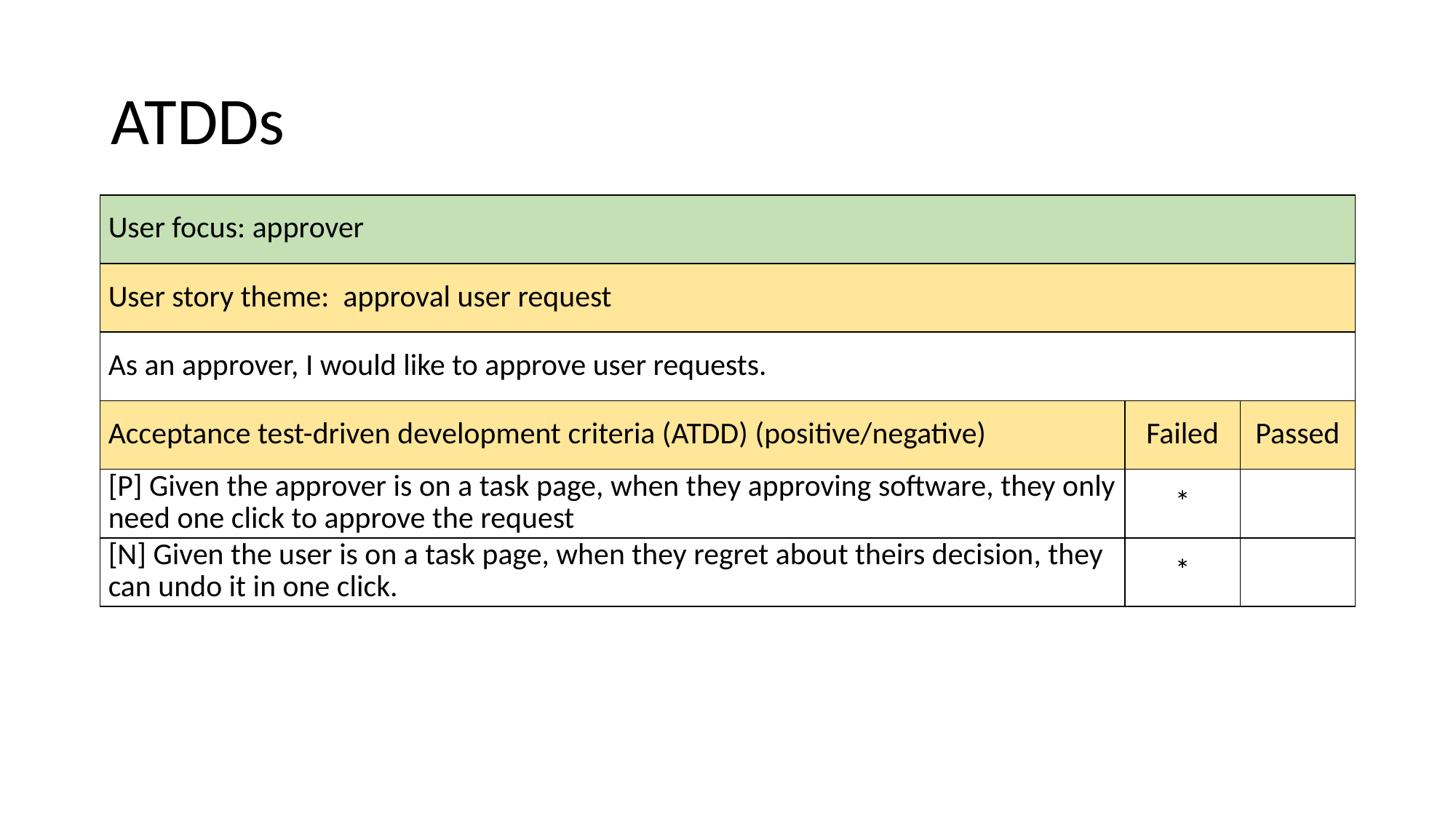

# ATDDs
| User focus: approver |  |  |
| --- | --- | --- |
| User story theme: approval user request |  |  |
| As an approver, I would like to approve user requests. |  |  |
| Acceptance test-driven development criteria (ATDD) (positive/negative) | Failed | Passed |
| [P] Given the approver is on a task page, when they approving software, they only need one click to approve the request | \* |  |
| [N] Given the user is on a task page, when they regret about theirs decision, they can undo it in one click. | \* |  |